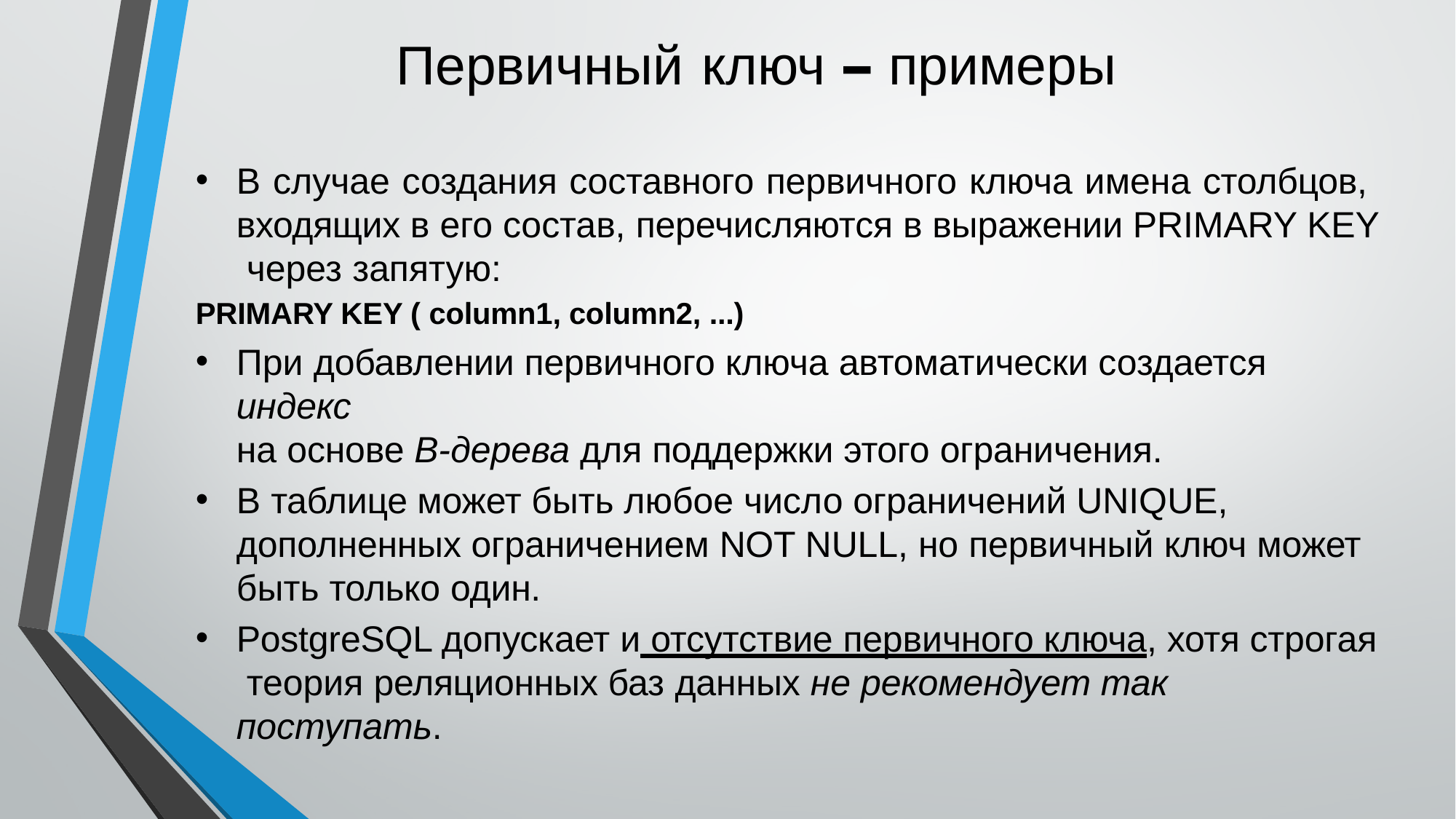

# Первичный ключ – примеры
В случае создания составного первичного ключа имена столбцов,  входящих в его состав, перечисляются в выражении PRIMARY KEY  через запятую:
PRIMARY KEY ( column1, column2, ...)
При добавлении первичного ключа автоматически создается индекс
на основе B-дерева для поддержки этого ограничения.
В таблице может быть любое число ограничений UNIQUE,  дополненных ограничением NOT NULL, но первичный ключ может  быть только один.
PostgreSQL допускает и отсутствие первичного ключа, хотя строгая  теория реляционных баз данных не рекомендует так поступать.